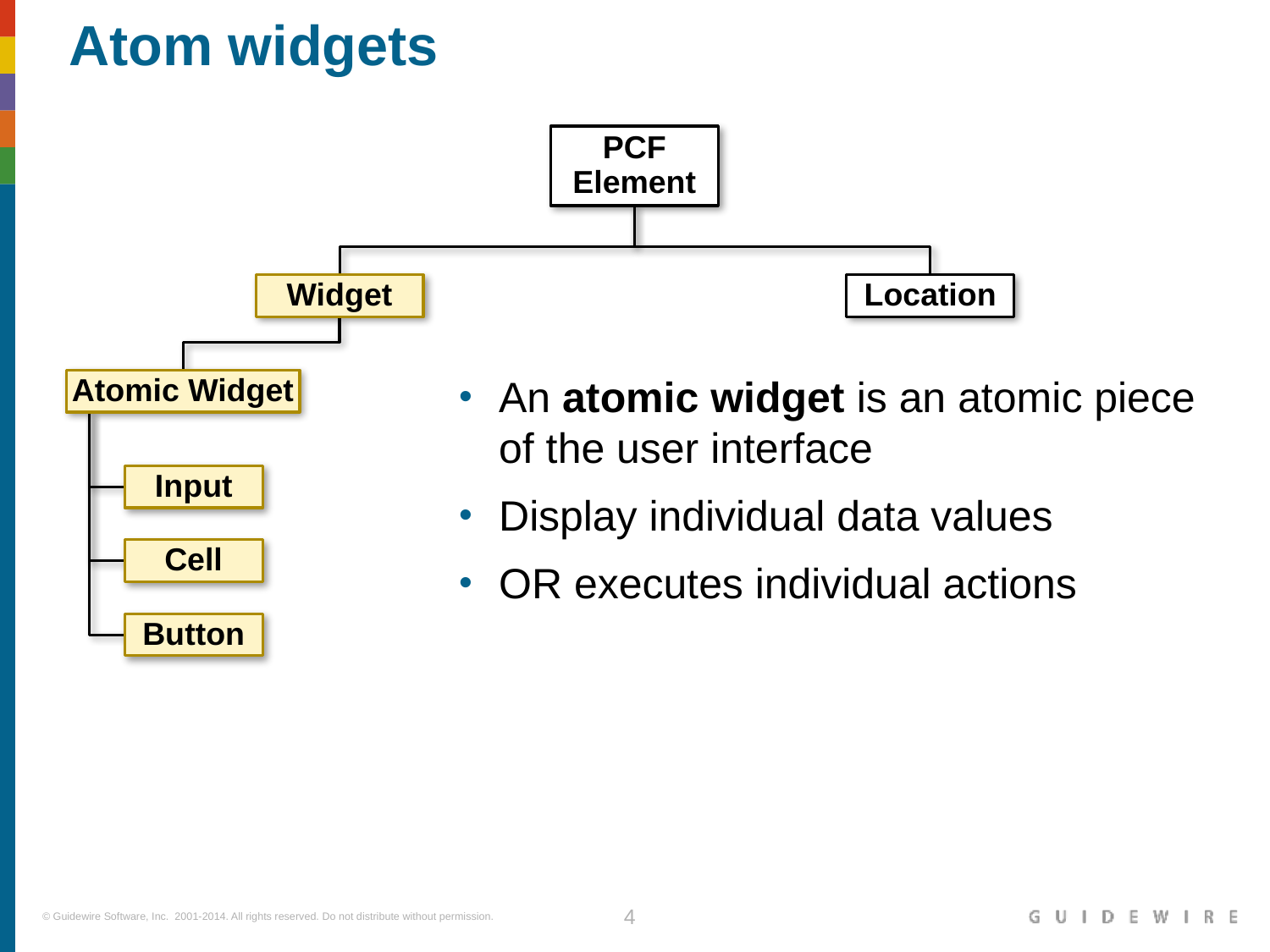

# Atom widgets
PCF Element

Widget
Location

Atomic Widget
An atomic widget is an atomic piece of the user interface
Display individual data values
OR executes individual actions

Input
Cell
Button